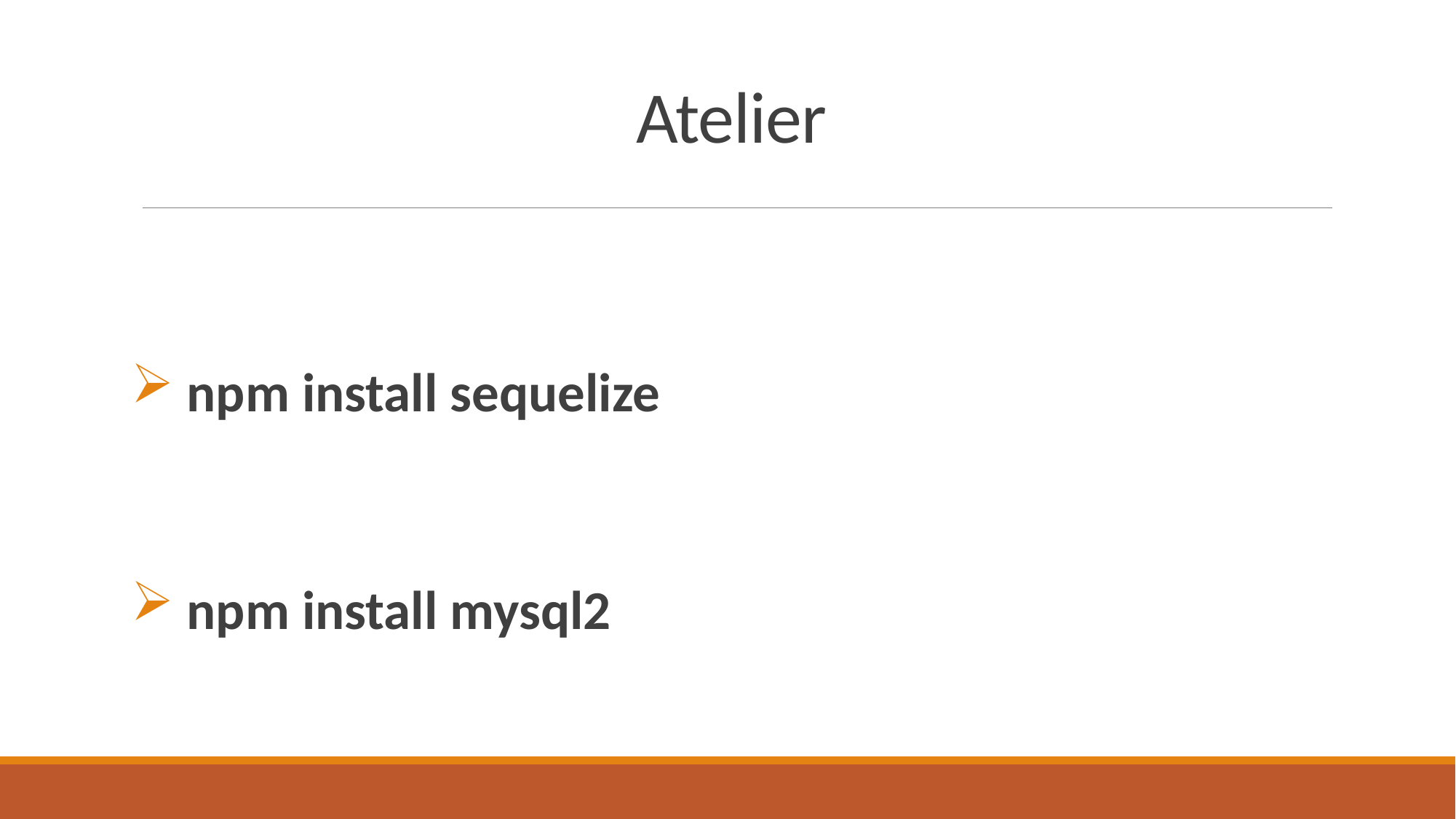

# Atelier
 npm install sequelize
 npm install mysql2